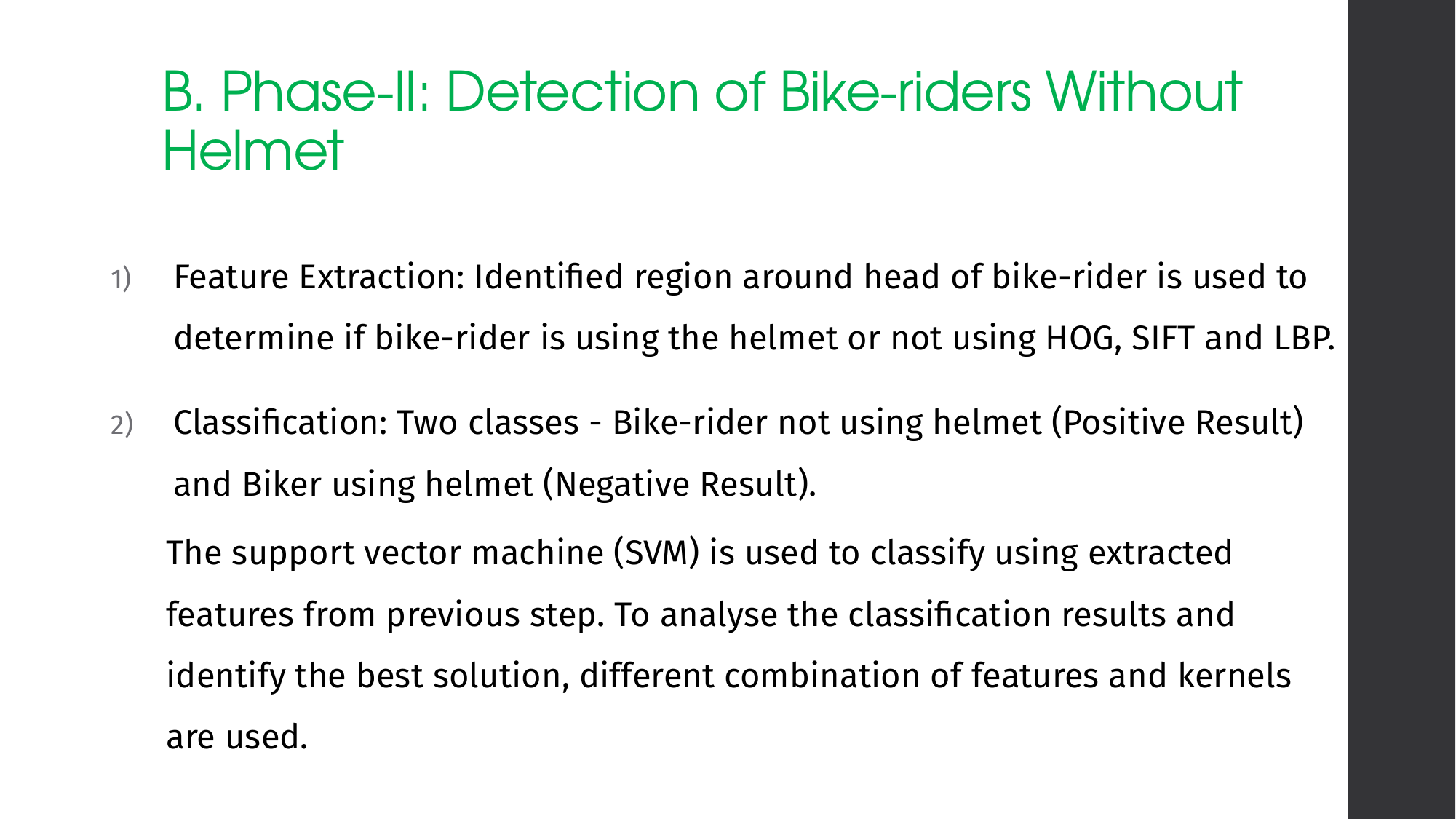

# B. Phase-II: Detection of Bike-riders Without Helmet
Feature Extraction: Identified region around head of bike-rider is used to determine if bike-rider is using the helmet or not using HOG, SIFT and LBP.
Classification: Two classes - Bike-rider not using helmet (Positive Result) and Biker using helmet (Negative Result).
The support vector machine (SVM) is used to classify using extracted features from previous step. To analyse the classification results and identify the best solution, different combination of features and kernels are used.